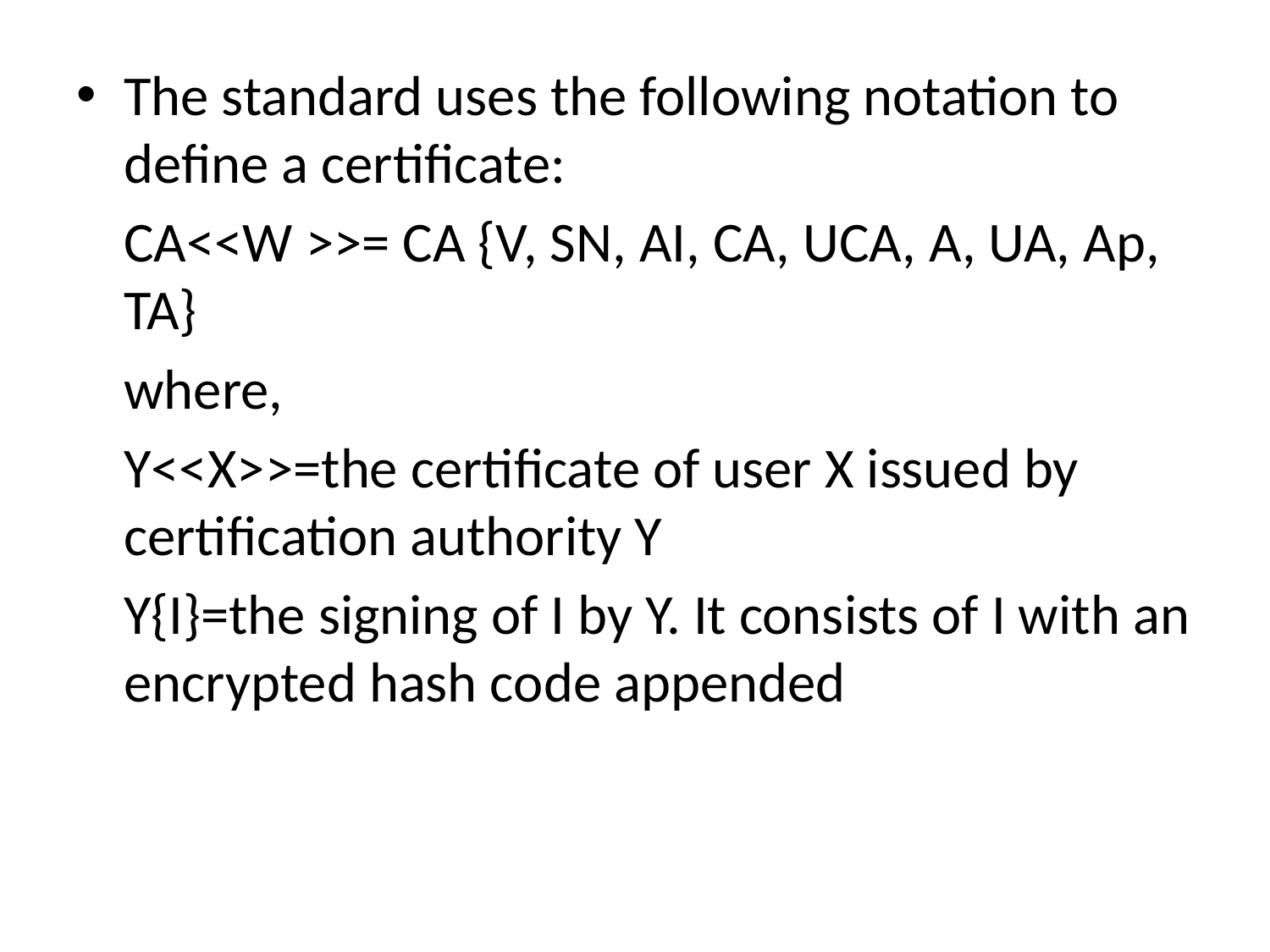

#
The standard uses the following notation to define a certificate:
	CA<<W >>= CA {V, SN, AI, CA, UCA, A, UA, Ap, TA}
	where,
	Y<<X>>=the certificate of user X issued by certification authority Y
	Y{I}=the signing of I by Y. It consists of I with an encrypted hash code appended